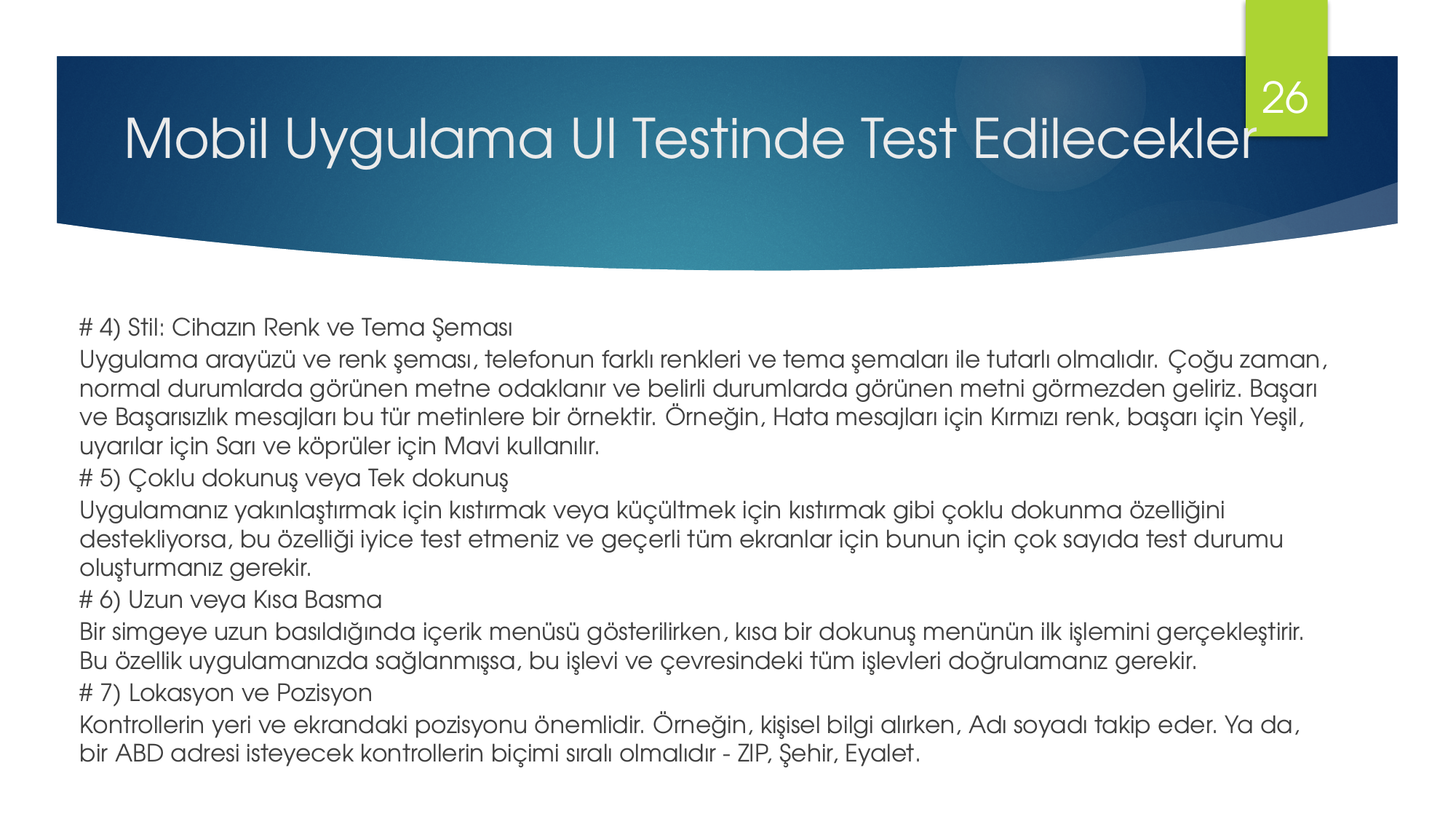

26
# Mobil Uygulama UI Testinde Test Edilecekler
# 4) Stil: Cihazın Renk ve Tema Şeması
Uygulama arayüzü ve renk şeması, telefonun farklı renkleri ve tema şemaları ile tutarlı olmalıdır. Çoğu zaman, normal durumlarda görünen metne odaklanır ve belirli durumlarda görünen metni görmezden geliriz. Başarı ve Başarısızlık mesajları bu tür metinlere bir örnektir. Örneğin, Hata mesajları için Kırmızı renk, başarı için Yeşil, uyarılar için Sarı ve köprüler için Mavi kullanılır.
# 5) Çoklu dokunuş veya Tek dokunuş
Uygulamanız yakınlaştırmak için kıstırmak veya küçültmek için kıstırmak gibi çoklu dokunma özelliğini destekliyorsa, bu özelliği iyice test etmeniz ve geçerli tüm ekranlar için bunun için çok sayıda test durumu oluşturmanız gerekir.
# 6) Uzun veya Kısa Basma
Bir simgeye uzun basıldığında içerik menüsü gösterilirken, kısa bir dokunuş menünün ilk işlemini gerçekleştirir. Bu özellik uygulamanızda sağlanmışsa, bu işlevi ve çevresindeki tüm işlevleri doğrulamanız gerekir.
# 7) Lokasyon ve Pozisyon
Kontrollerin yeri ve ekrandaki pozisyonu önemlidir. Örneğin, kişisel bilgi alırken, Adı soyadı takip eder. Ya da, bir ABD adresi isteyecek kontrollerin biçimi sıralı olmalıdır - ZIP, Şehir, Eyalet.